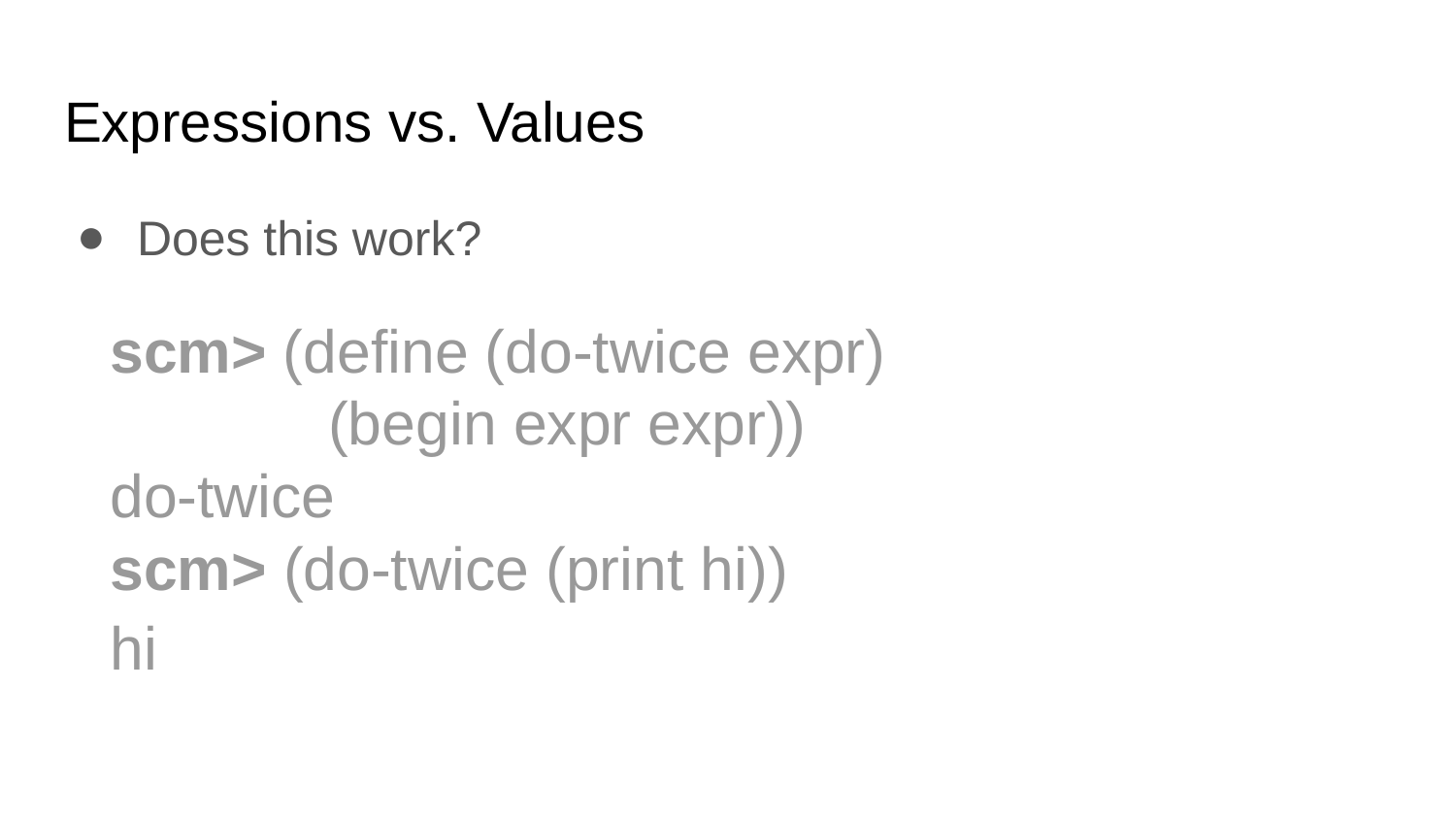

# Expressions vs. Values
Does this work?

scm> (define (do-twice expr)
(begin expr expr))
do-twice
scm> (do-twice (print hi))

hi